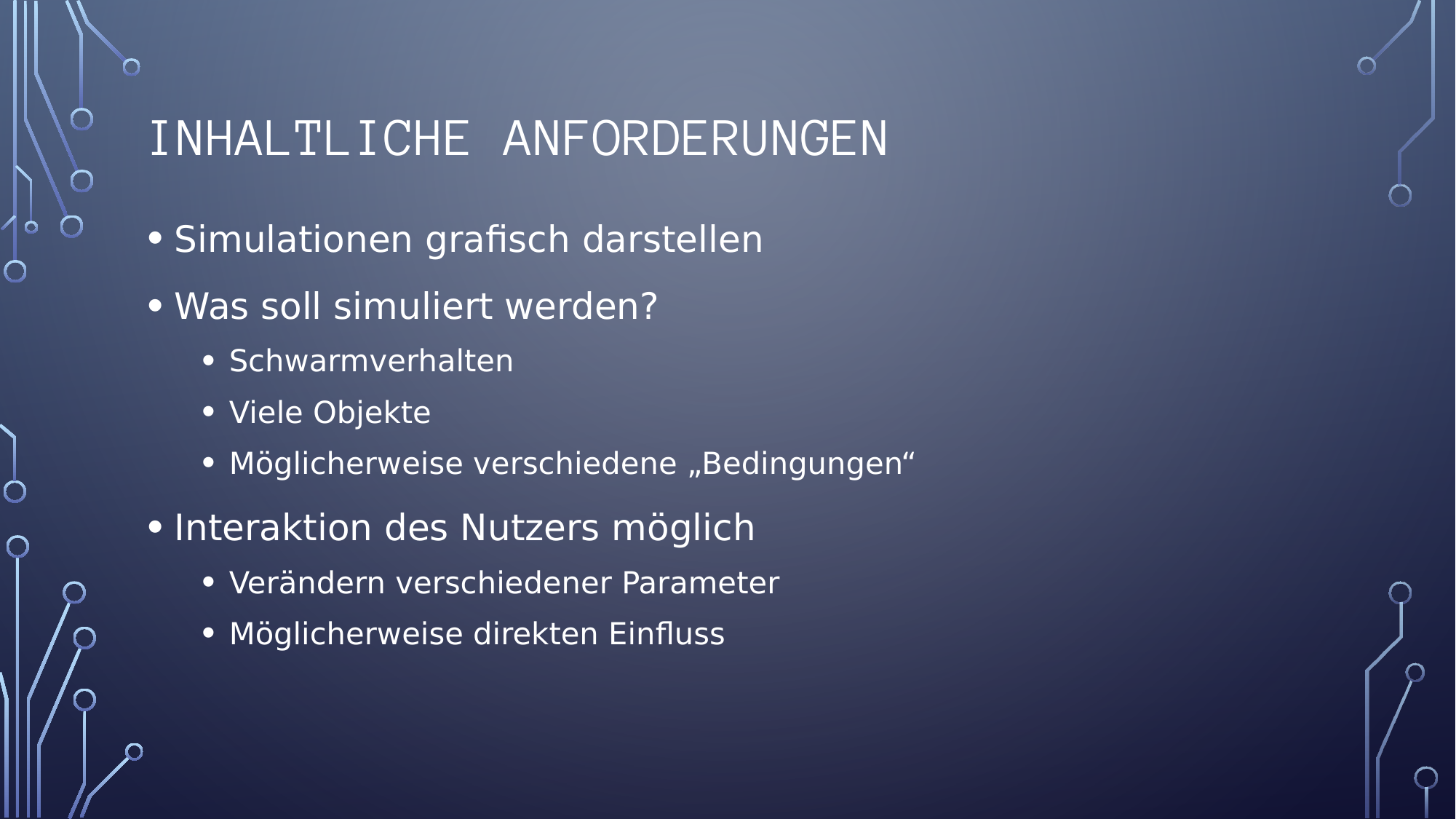

# Inhaltliche Anforderungen
Simulationen grafisch darstellen
Was soll simuliert werden?
Schwarmverhalten
Viele Objekte
Möglicherweise verschiedene „Bedingungen“
Interaktion des Nutzers möglich
Verändern verschiedener Parameter
Möglicherweise direkten Einfluss